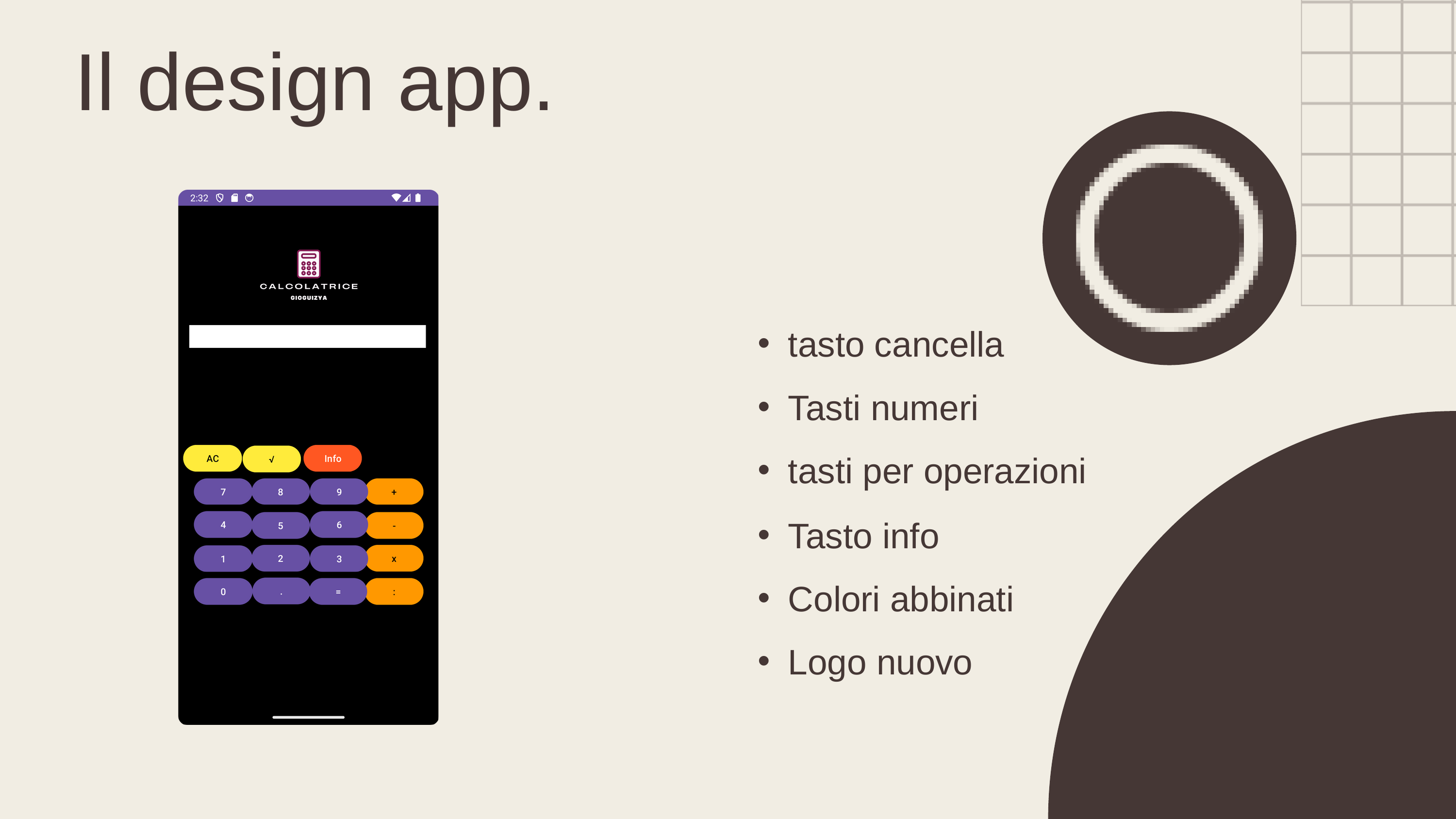

Il design app.

tasto cancella
Tasti numeri

tasti per operazioni
Tasto info
Colori abbinati
Logo nuovo